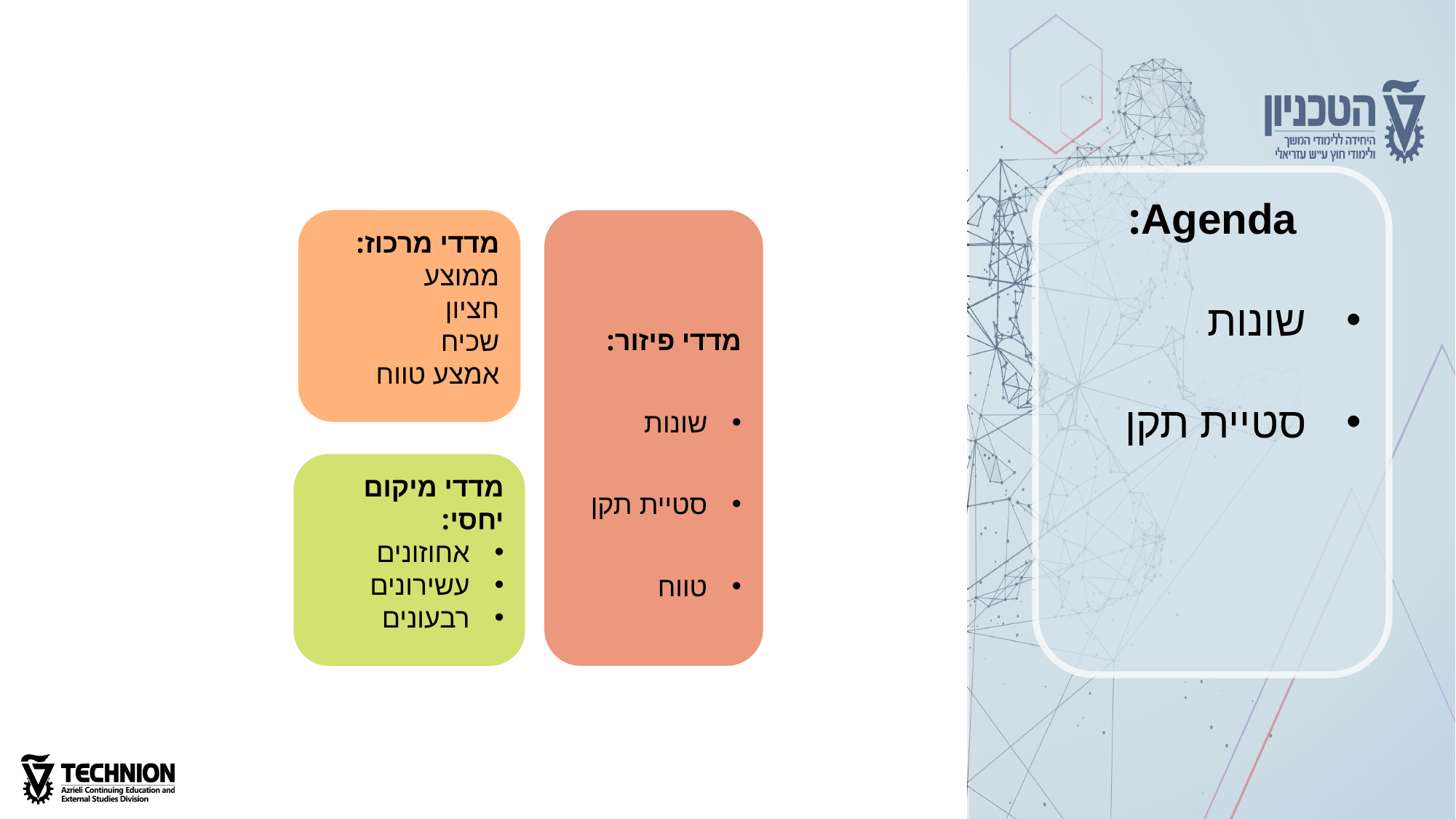

Agenda:
שונות
סטיית תקן
מדדי מרכוז:
ממוצע
חציון
שכיח
אמצע טווח

מדדי פיזור:
שונות
סטיית תקן
טווח
מדדי מיקום יחסי:
אחוזונים
עשירונים
רבעונים